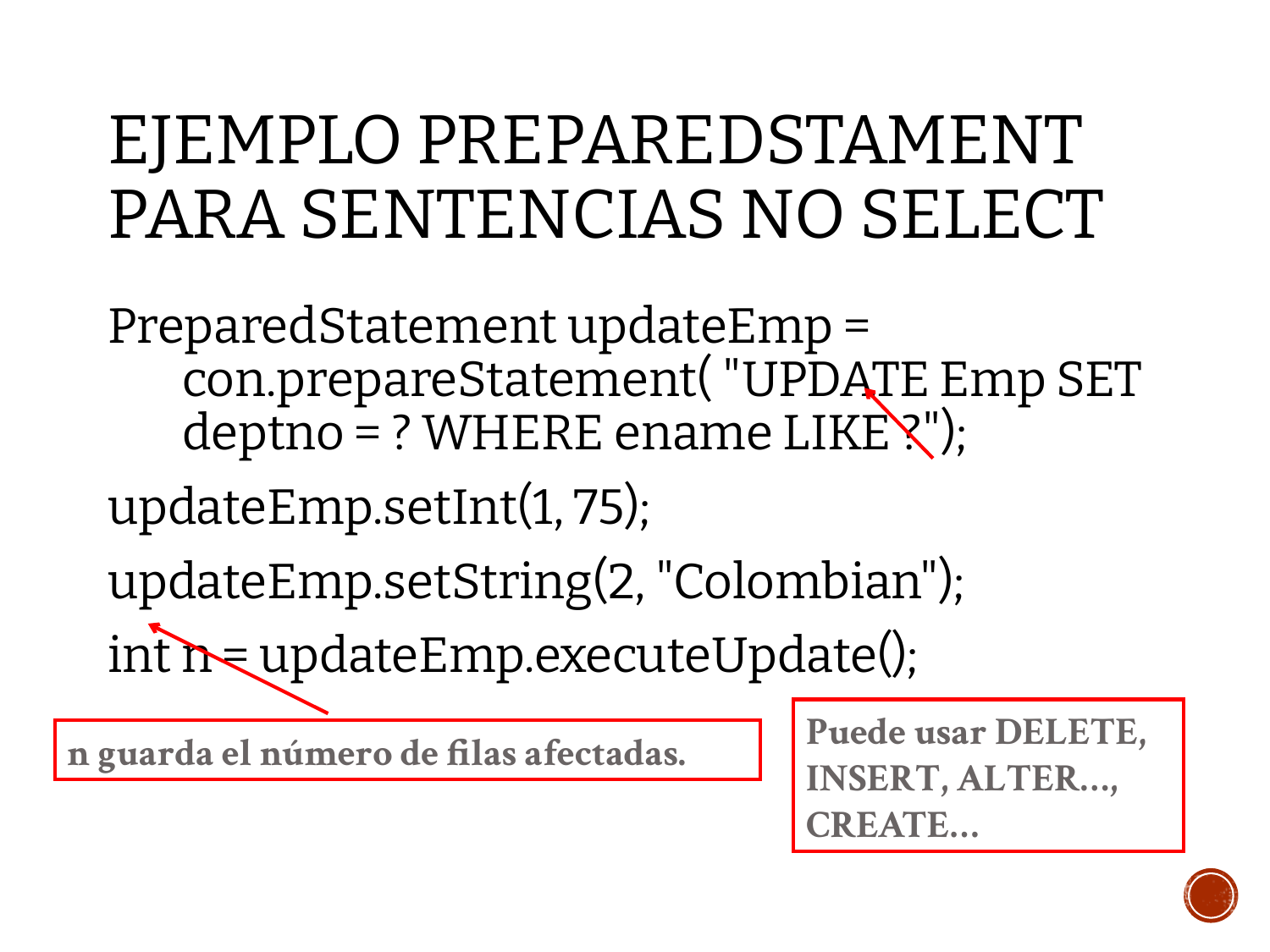

# Ejemplo PreparedStament para sentencias no SELECT
PreparedStatement updateEmp = con.prepareStatement( "UPDATE Emp SET deptno = ? WHERE ename LIKE ?");
updateEmp.setInt(1, 75);
updateEmp.setString(2, "Colombian");
int n = updateEmp.executeUpdate();

Puede usar DELETE, INSERT, ALTER…, CREATE…
n guarda el número de filas afectadas.